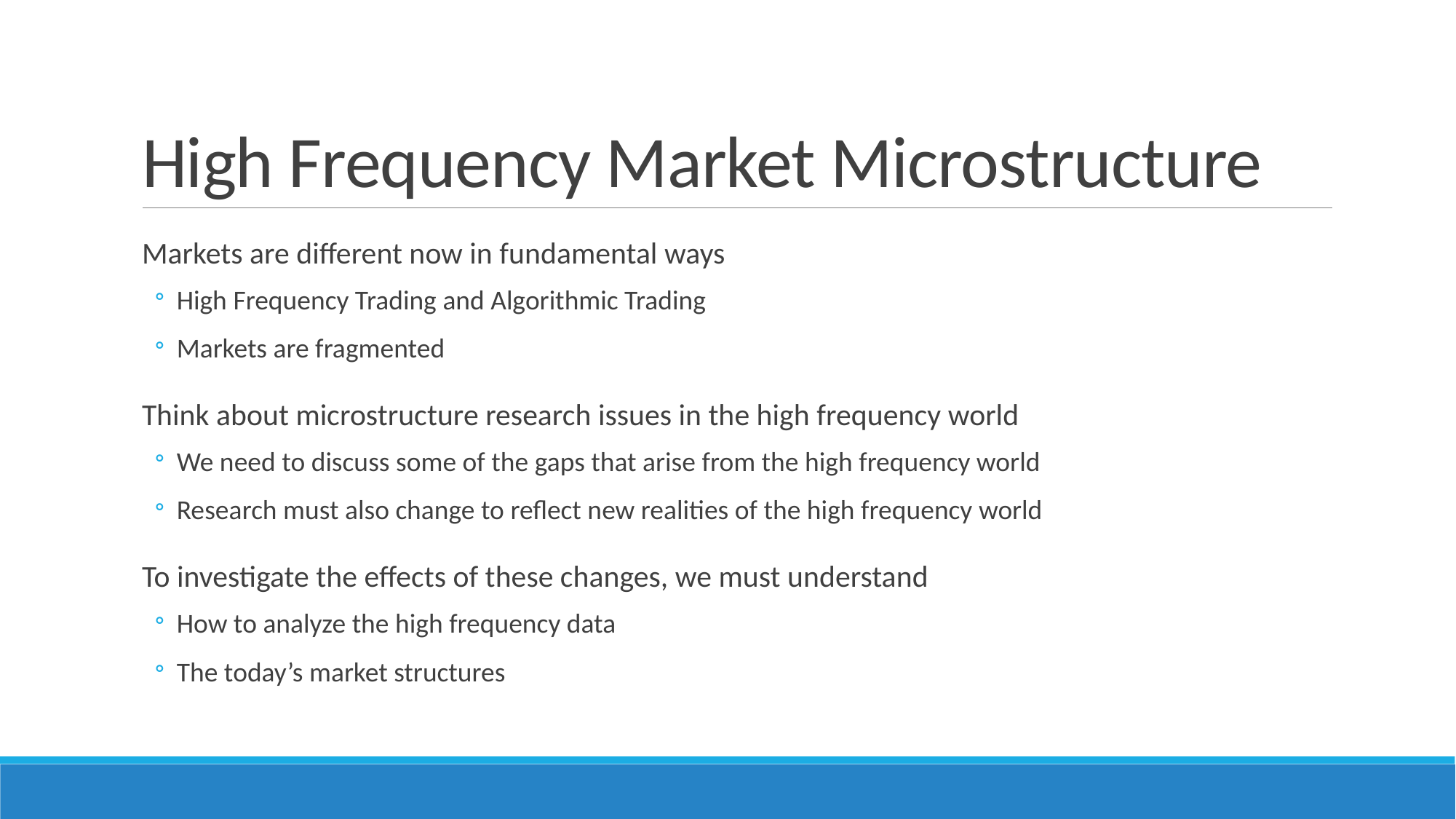

# High Frequency Market Microstructure
Markets are different now in fundamental ways
High Frequency Trading and Algorithmic Trading
Markets are fragmented
Think about microstructure research issues in the high frequency world
We need to discuss some of the gaps that arise from the high frequency world
Research must also change to reflect new realities of the high frequency world
To investigate the effects of these changes, we must understand
How to analyze the high frequency data
The today’s market structures